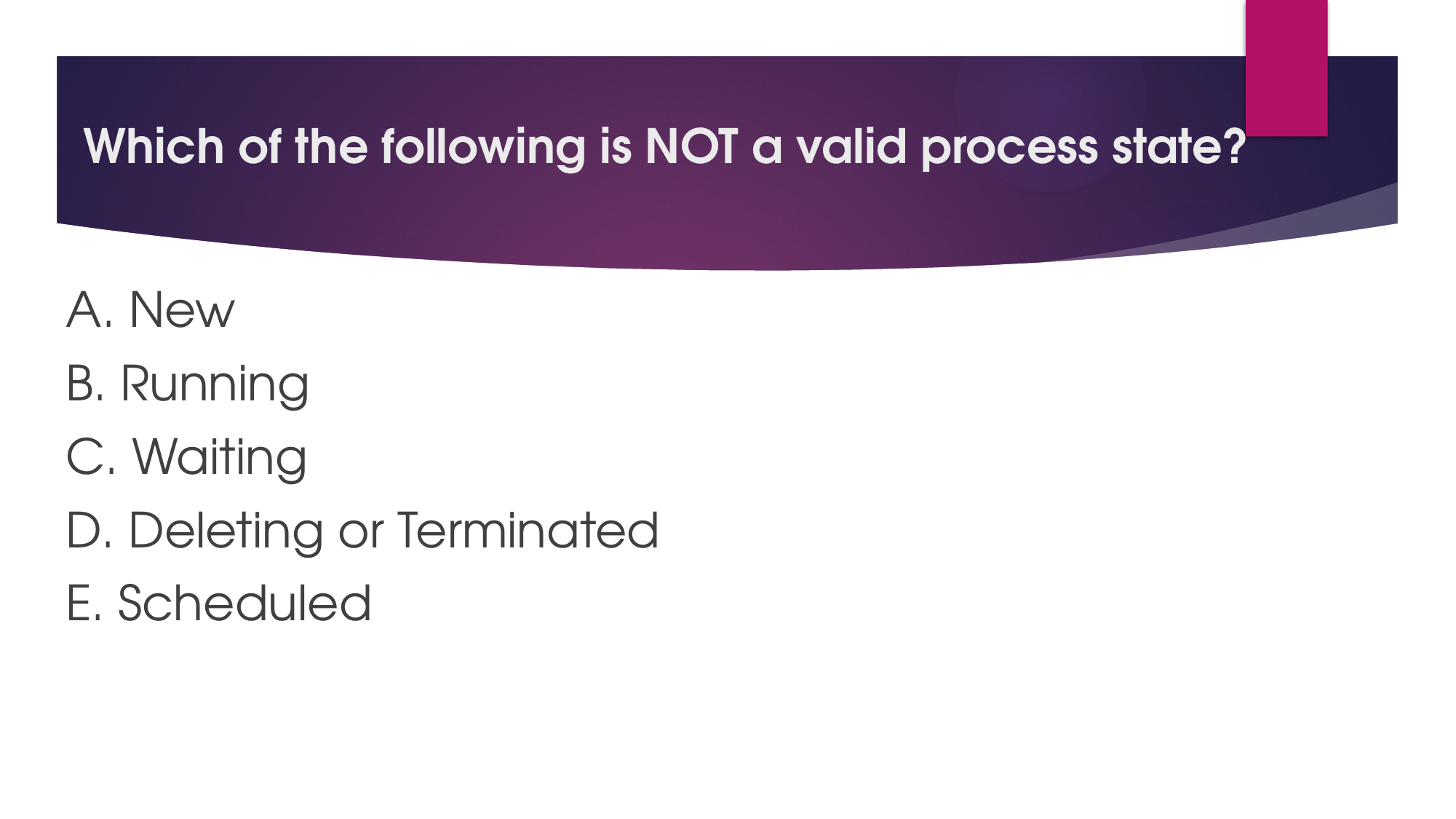

# Which of the following is NOT a valid process state?
A. New
B. Running
C. Waiting
D. Deleting or Terminated
E. Scheduled